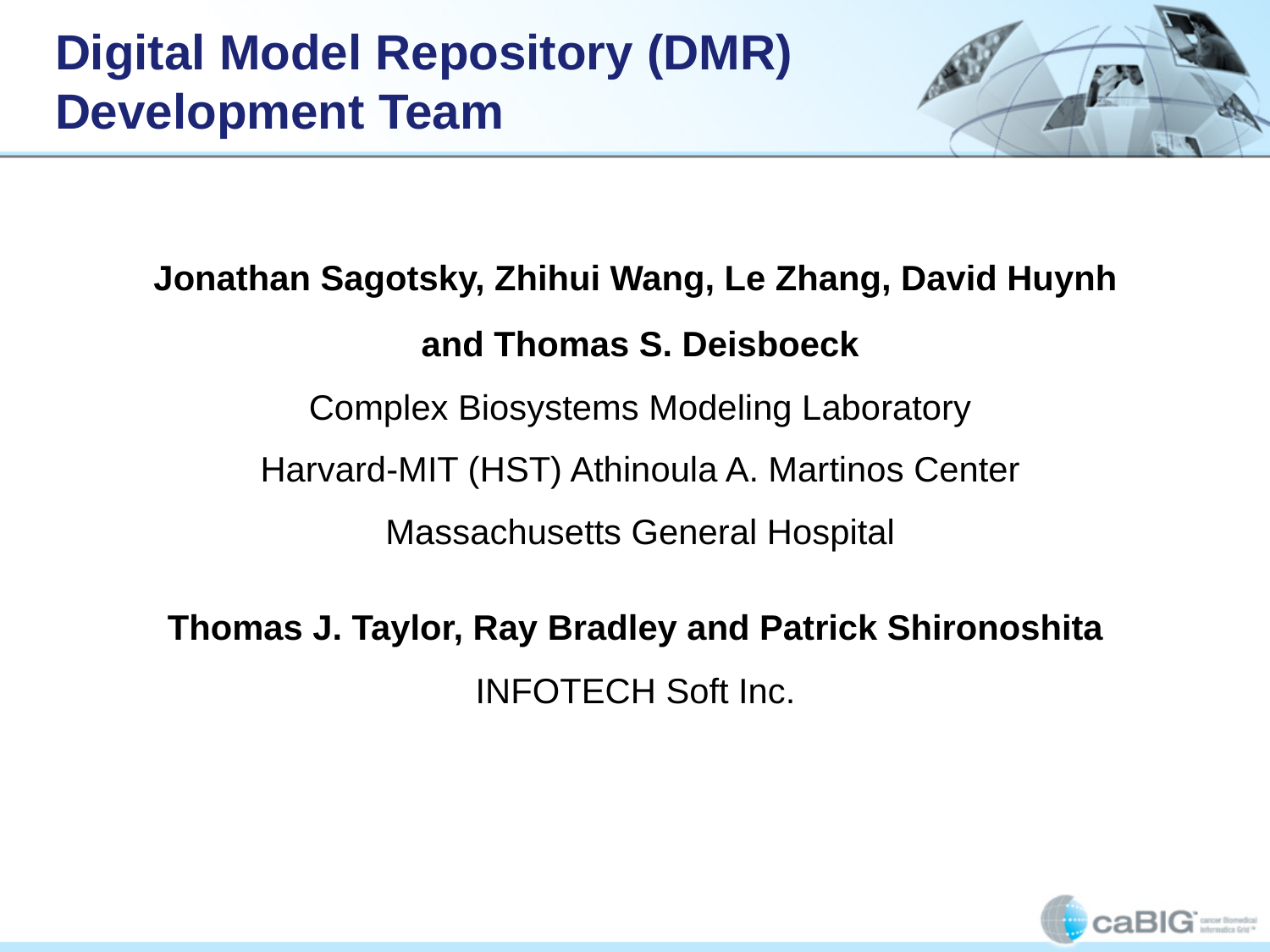

# Digital Model Repository (DMR) Development Team
Jonathan Sagotsky, Zhihui Wang, Le Zhang, David Huynh
and Thomas S. Deisboeck
Complex Biosystems Modeling Laboratory
Harvard-MIT (HST) Athinoula A. Martinos Center
Massachusetts General Hospital
Thomas J. Taylor, Ray Bradley and Patrick Shironoshita
INFOTECH Soft Inc.